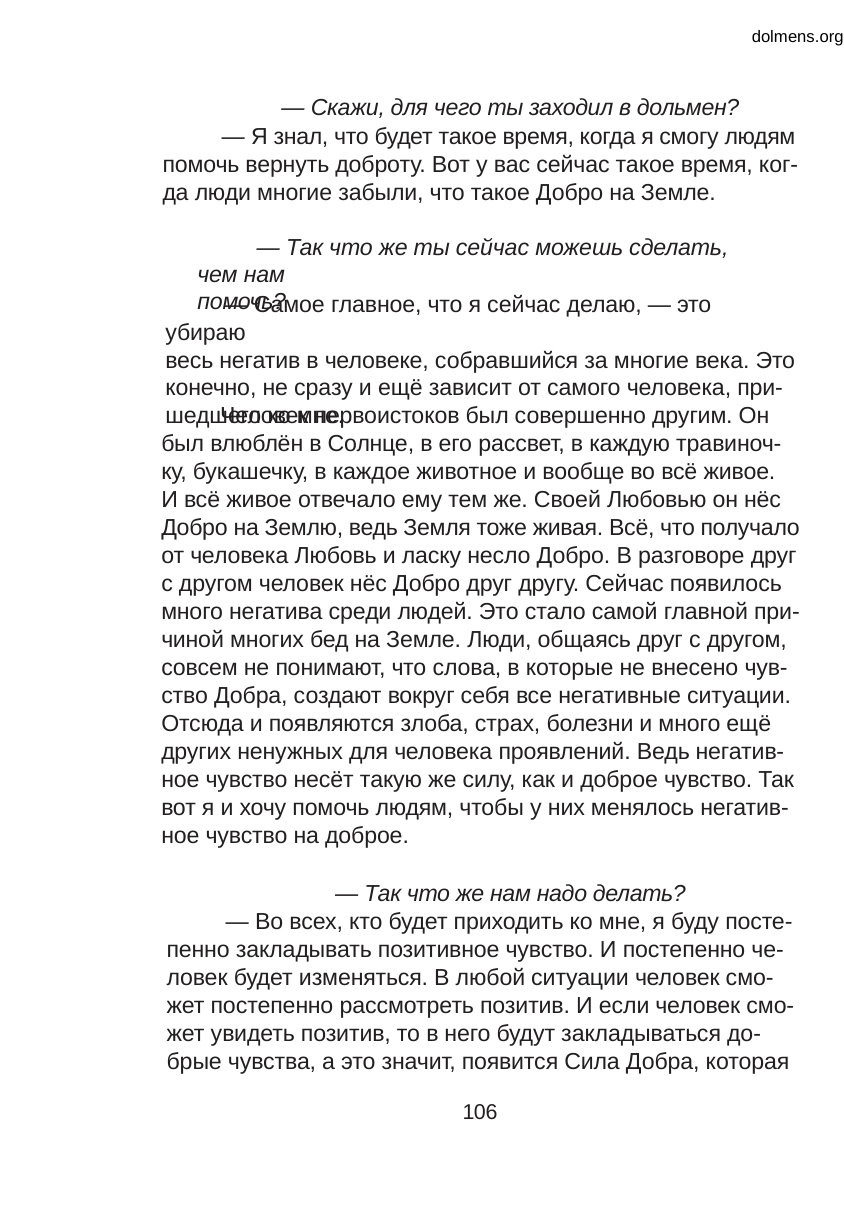

dolmens.org

— Скажи, для чего ты заходил в дольмен?

— Я знал, что будет такое время, когда я смогу людям
помочь вернуть доброту. Вот у вас сейчас такое время, ког-
да люди многие забыли, что такое Добро на Земле.

— Так что же ты сейчас можешь сделать, чем нам
помочь?

— Самое главное, что я сейчас делаю, — это убираю
весь негатив в человеке, собравшийся за многие века. Это
конечно, не сразу и ещё зависит от самого человека, при-
шедшего ко мне.

Человек первоистоков был совершенно другим. Он
был влюблён в Солнце, в его рассвет, в каждую травиноч-
ку, букашечку, в каждое животное и вообще во всё живое.
И всё живое отвечало ему тем же. Своей Любовью он нёс
Добро на Землю, ведь Земля тоже живая. Всё, что получало
от человека Любовь и ласку несло Добро. В разговоре друг
с другом человек нёс Добро друг другу. Сейчас появилось
много негатива среди людей. Это стало самой главной при-
чиной многих бед на Земле. Люди, общаясь друг с другом,
совсем не понимают, что слова, в которые не внесено чув-
ство Добра, создают вокруг себя все негативные ситуации.
Отсюда и появляются злоба, страх, болезни и много ещё
других ненужных для человека проявлений. Ведь негатив-
ное чувство несёт такую же силу, как и доброе чувство. Так
вот я и хочу помочь людям, чтобы у них менялось негатив-
ное чувство на доброе.

— Так что же нам надо делать?

— Во всех, кто будет приходить ко мне, я буду посте-
пенно закладывать позитивное чувство. И постепенно че-
ловек будет изменяться. В любой ситуации человек смо-
жет постепенно рассмотреть позитив. И если человек смо-
жет увидеть позитив, то в него будут закладываться до-
брые чувства, а это значит, появится Сила Добра, которая

106